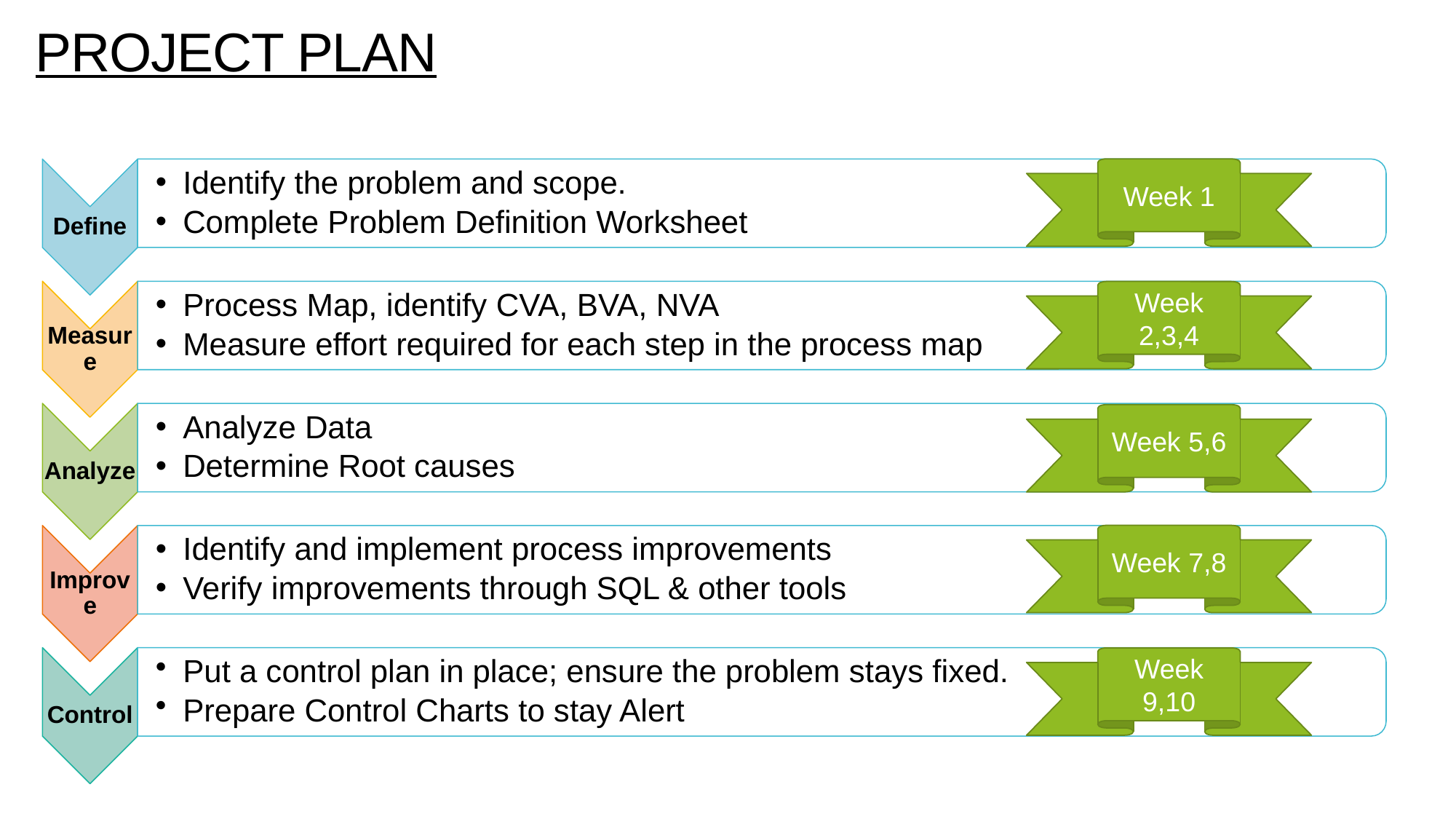

PROJECT PLAN

Define
Identify the problem and scope.
Complete Problem Definition Worksheet
Measure
Process Map, identify CVA, BVA, NVA
Measure effort required for each step in the process map
Analyze
Analyze Data
Determine Root causes
Improve
Identify and implement process improvements
Verify improvements through SQL & other tools
Control
Put a control plan in place; ensure the problem stays fixed.
Prepare Control Charts to stay Alert
Week 1
Week 2,3,4
Week 5,6
Week 7,8
Week 9,10